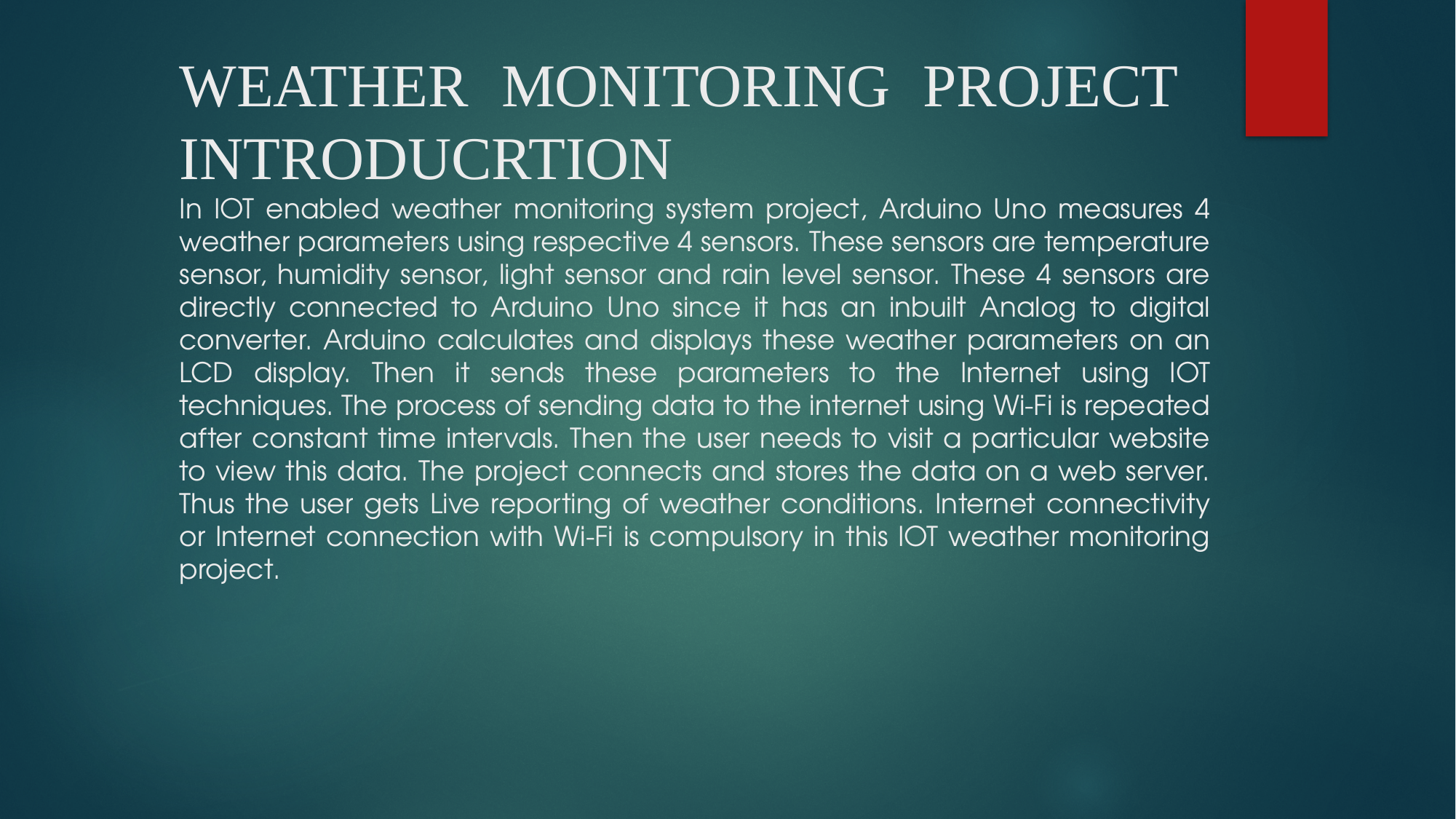

# WEATHER MONITORING PROJECT INTRODUCRTION In IOT enabled weather monitoring system project, Arduino Uno measures 4 weather parameters using respective 4 sensors. These sensors are temperature sensor, humidity sensor, light sensor and rain level sensor. These 4 sensors are directly connected to Arduino Uno since it has an inbuilt Analog to digital converter. Arduino calculates and displays these weather parameters on an LCD display. Then it sends these parameters to the Internet using IOT techniques. The process of sending data to the internet using Wi-Fi is repeated after constant time intervals. Then the user needs to visit a particular website to view this data. The project connects and stores the data on a web server. Thus the user gets Live reporting of weather conditions. Internet connectivity or Internet connection with Wi-Fi is compulsory in this IOT weather monitoring project.